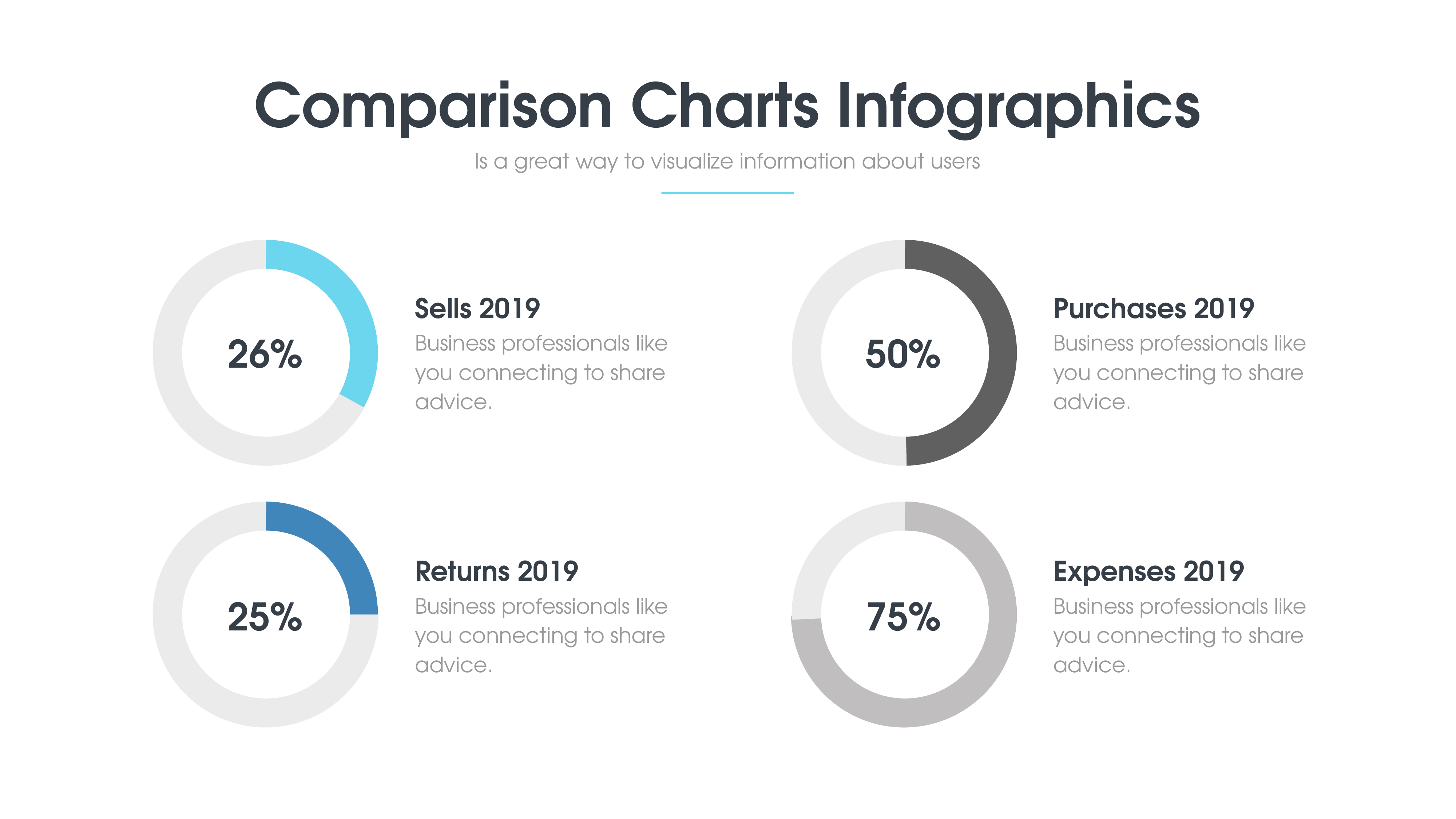

Comparison Charts Infographics
Is a great way to visualize information about users

Sells 2019
Purchases 2019
Business professionals like you connecting to share advice.
Business professionals like you connecting to share advice.
26%
50%

Returns 2019
Expenses 2019
Business professionals like you connecting to share advice.
Business professionals like you connecting to share advice.
25%
75%